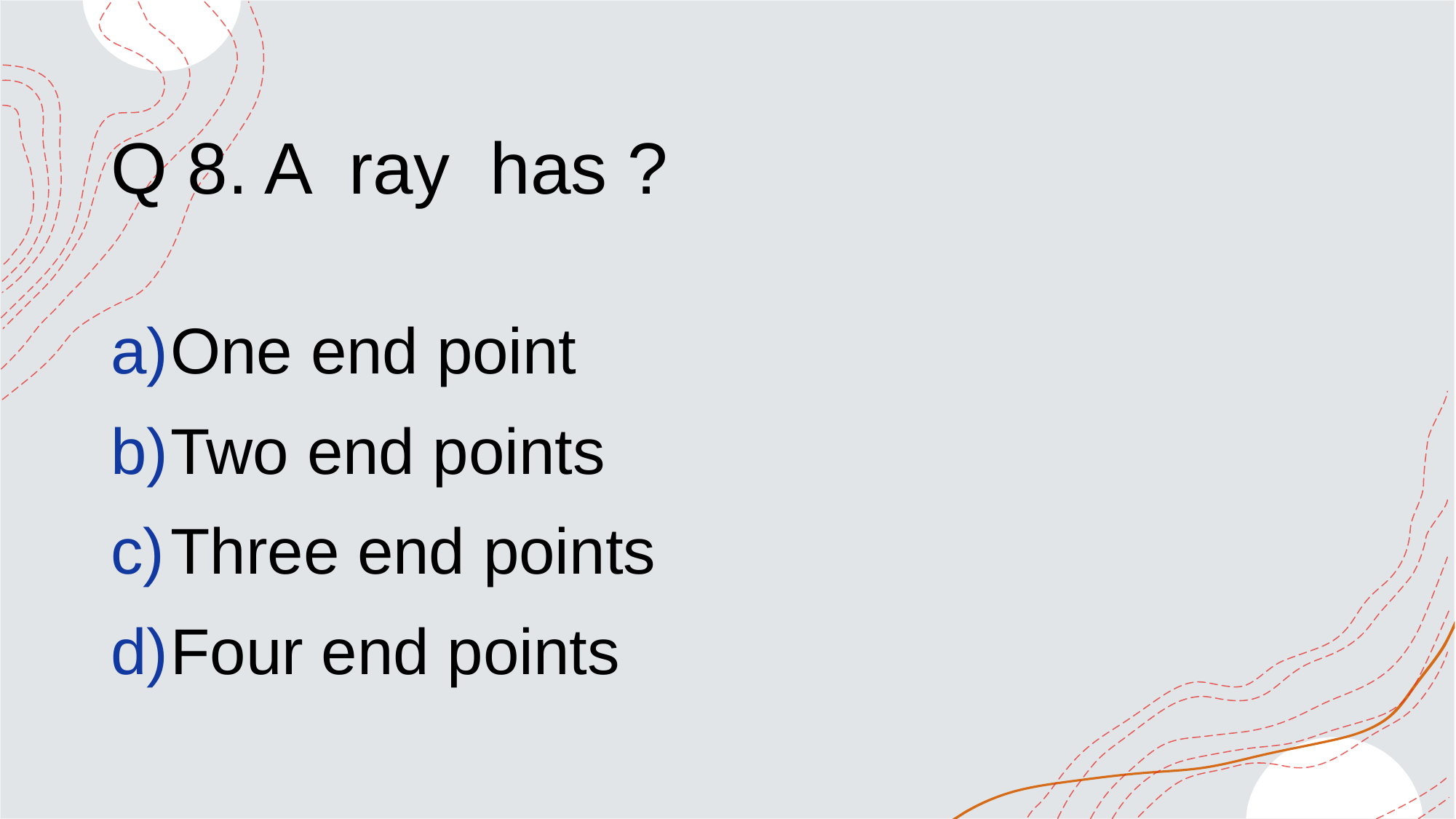

# Q 8. A  ray  has ?
One end point
Two end points
Three end points
Four end points